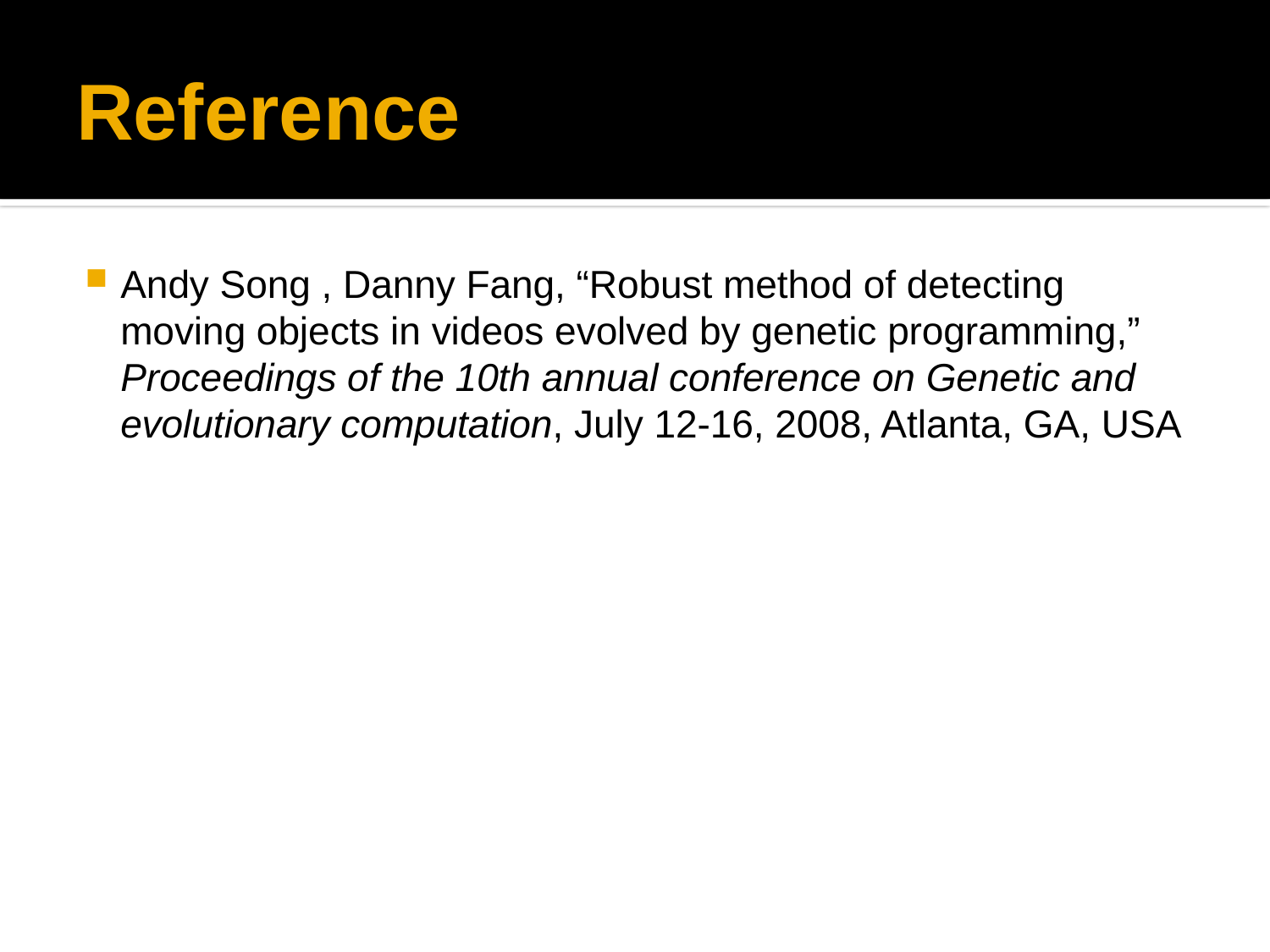

# Reference
Andy Song , Danny Fang, “Robust method of detecting moving objects in videos evolved by genetic programming,” Proceedings of the 10th annual conference on Genetic and evolutionary computation, July 12-16, 2008, Atlanta, GA, USA